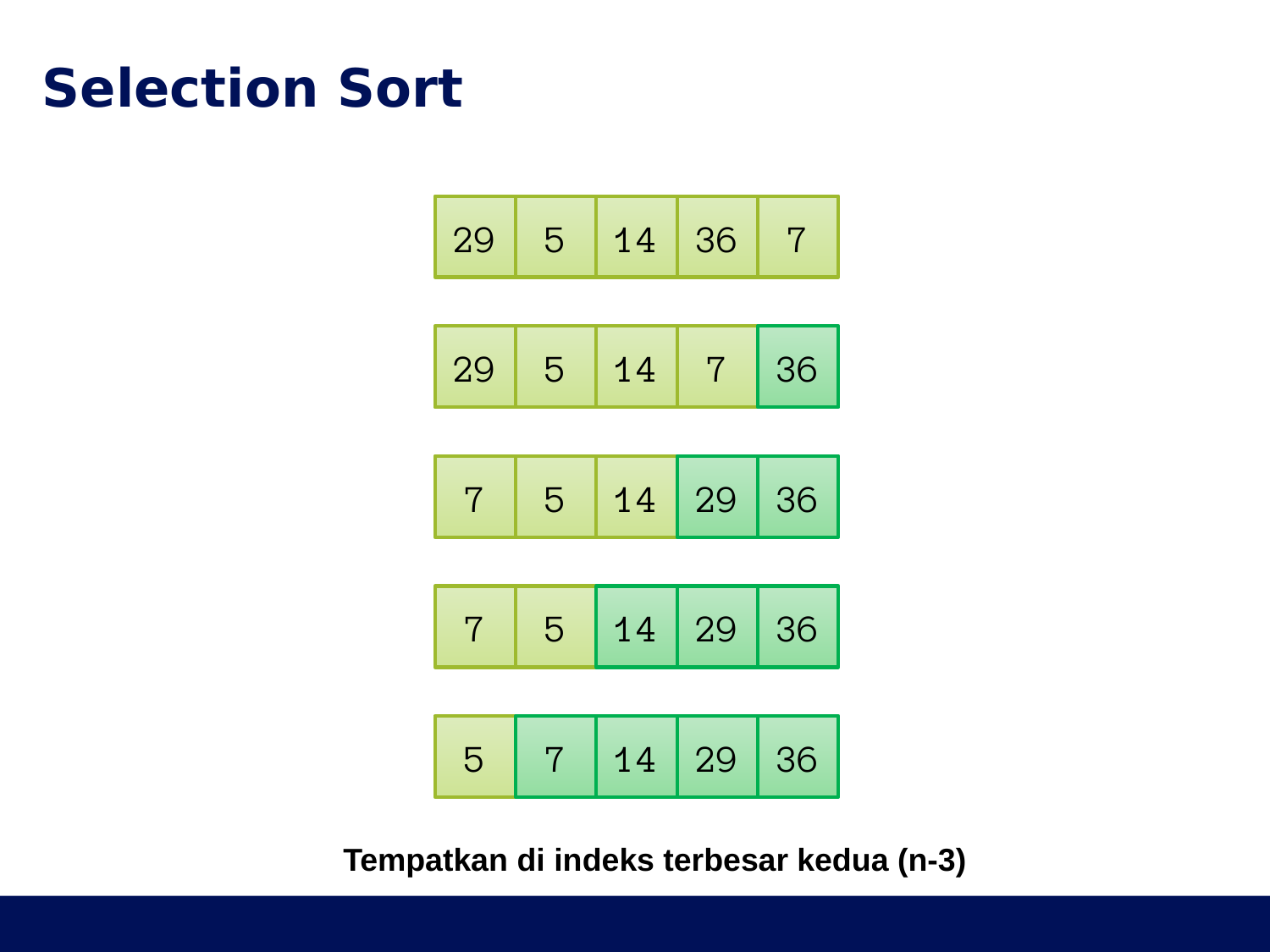

# Selection Sort

29
5
14
36
7
29
5
14
7
36
7
5
14
29
36
7
5
14
29
36
5
7
14
29
36
Tempatkan di indeks terbesar kedua (n-3)